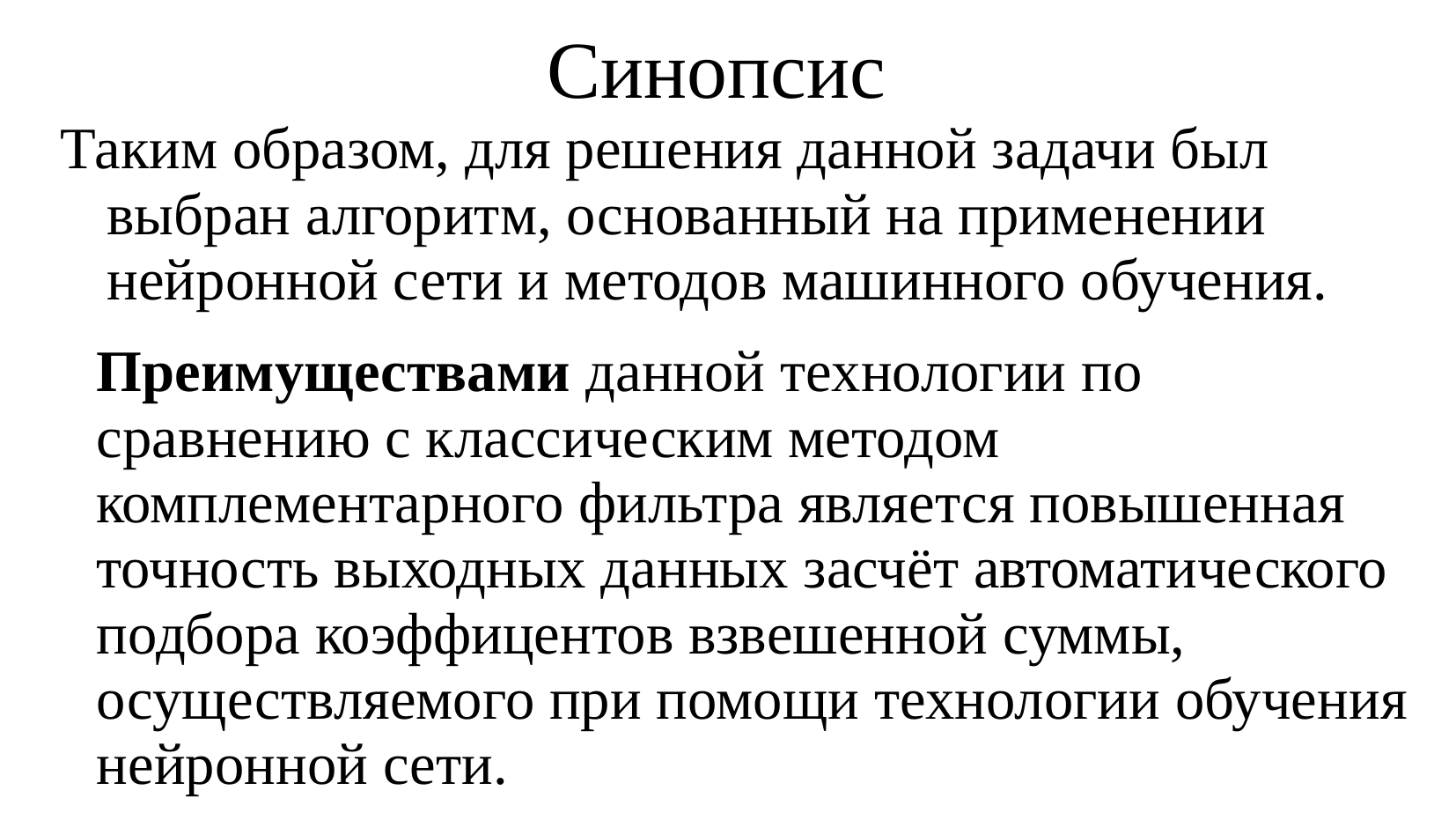

# Синопсис
Таким образом, для решения данной задачи был выбран алгоритм, основанный на применении нейронной сети и методов машинного обучения.
Преимуществами данной технологии по сравнению с классическим методом комплементарного фильтра является повышенная точность выходных данных засчёт автоматического подбора коэффицентов взвешенной суммы, осуществляемого при помощи технологии обучения нейронной сети.